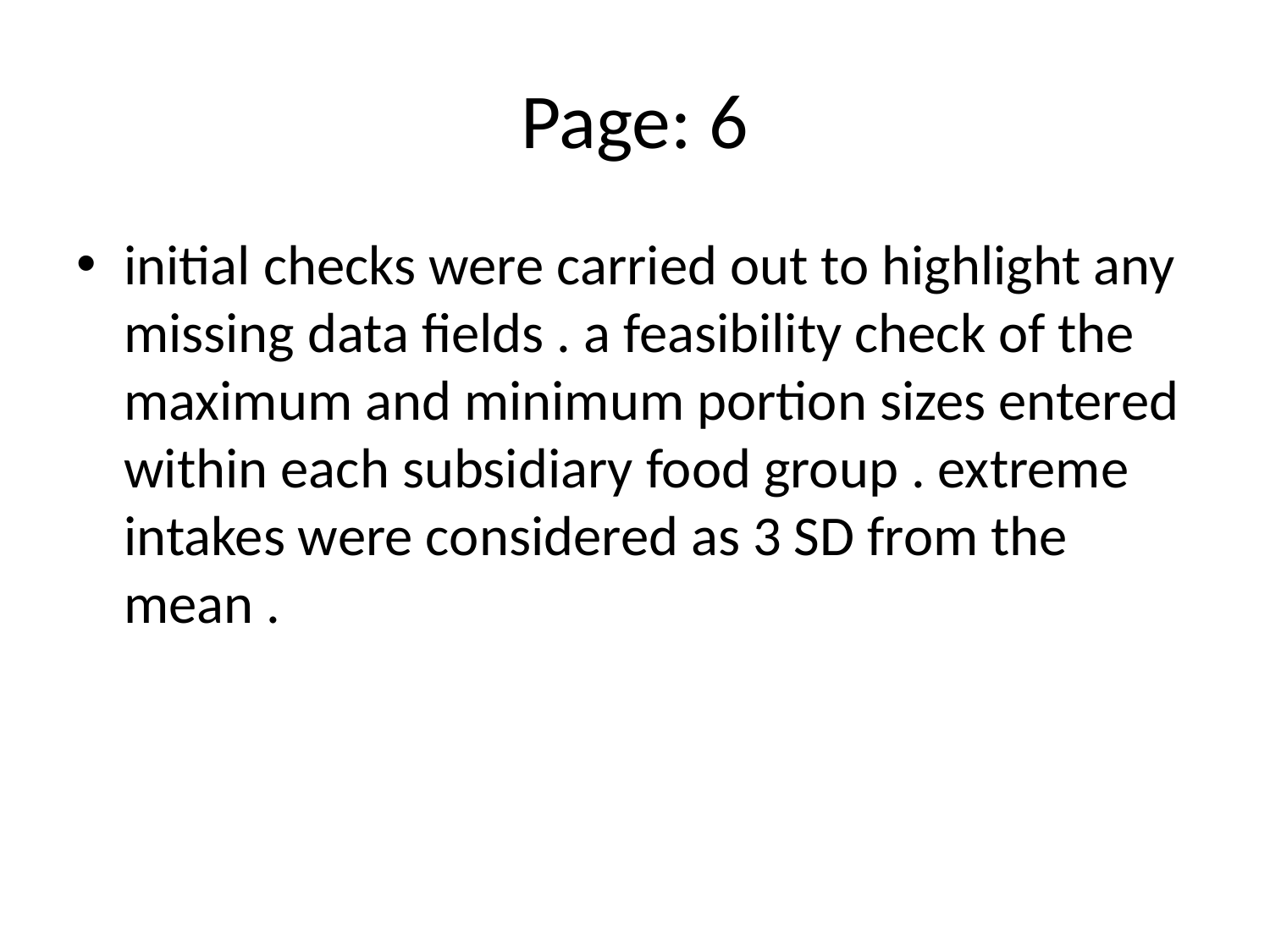

# Page: 6
initial checks were carried out to highlight any missing data fields . a feasibility check of the maximum and minimum portion sizes entered within each subsidiary food group . extreme intakes were considered as 3 SD from the mean .